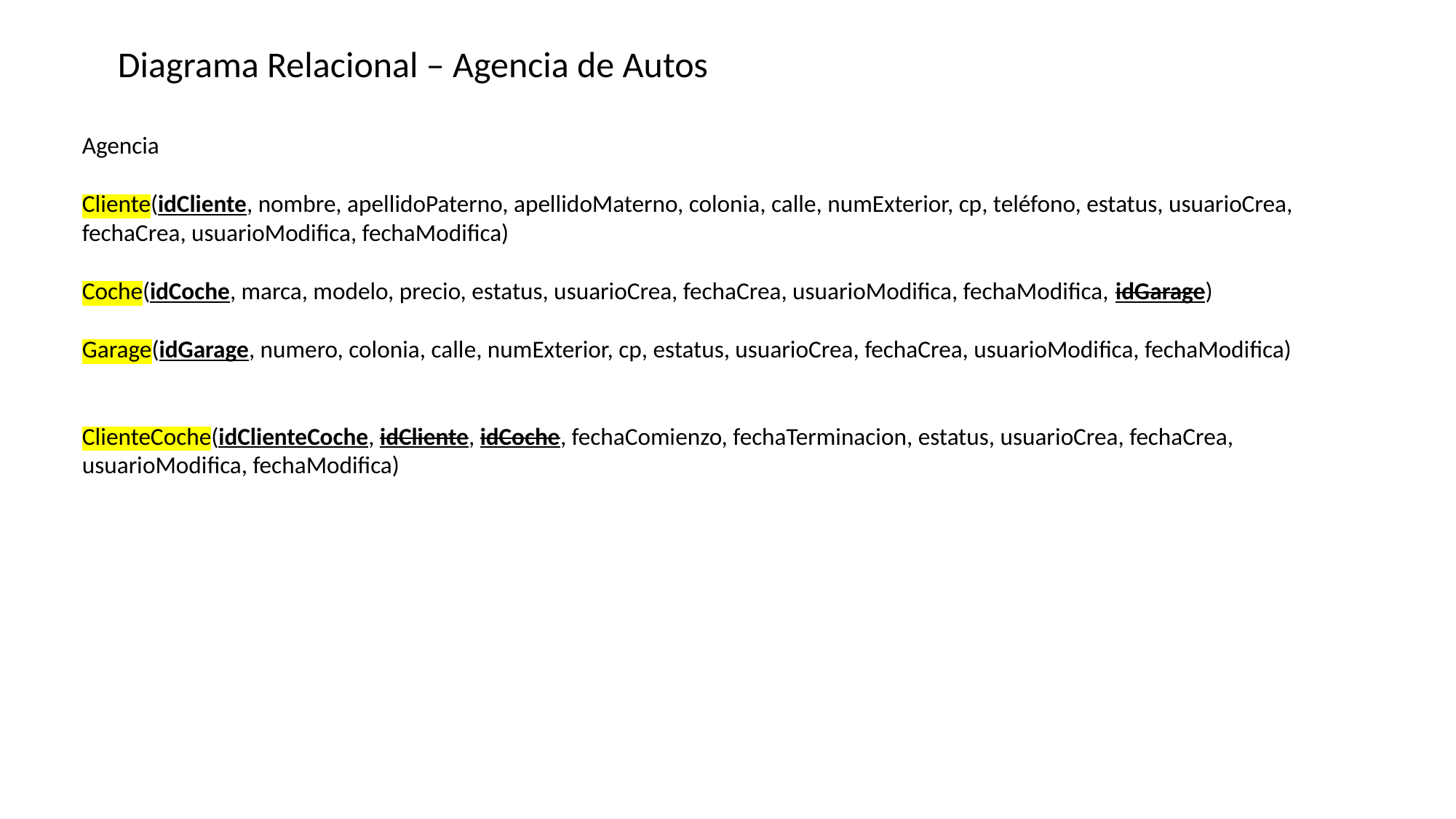

Diagrama Relacional – Agencia de Autos
Agencia

Cliente(idCliente, nombre, apellidoPaterno, apellidoMaterno, colonia, calle, numExterior, cp, teléfono, estatus, usuarioCrea, fechaCrea, usuarioModifica, fechaModifica)

Coche(idCoche, marca, modelo, precio, estatus, usuarioCrea, fechaCrea, usuarioModifica, fechaModifica, idGarage)

Garage(idGarage, numero, colonia, calle, numExterior, cp, estatus, usuarioCrea, fechaCrea, usuarioModifica, fechaModifica)

ClienteCoche(idClienteCoche, idCliente, idCoche, fechaComienzo, fechaTerminacion, estatus, usuarioCrea, fechaCrea, usuarioModifica, fechaModifica)